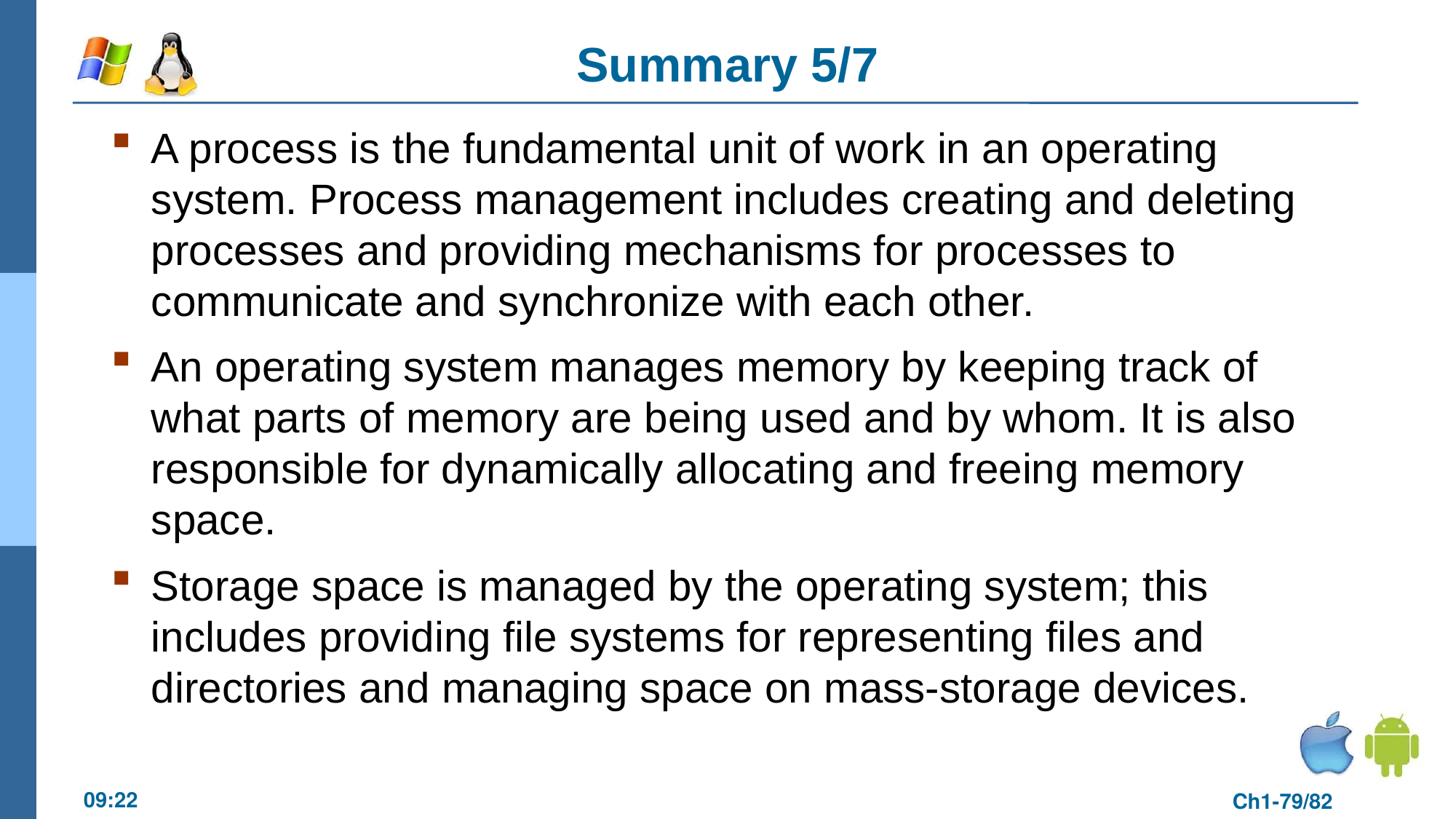

# Summary 5/7
A process is the fundamental unit of work in an operating system. Process management includes creating and deleting processes and providing mechanisms for processes to communicate and synchronize with each other.
An operating system manages memory by keeping track of what parts of memory are being used and by whom. It is also responsible for dynamically allocating and freeing memory space.
Storage space is managed by the operating system; this includes providing file systems for representing files and directories and managing space on mass-storage devices.